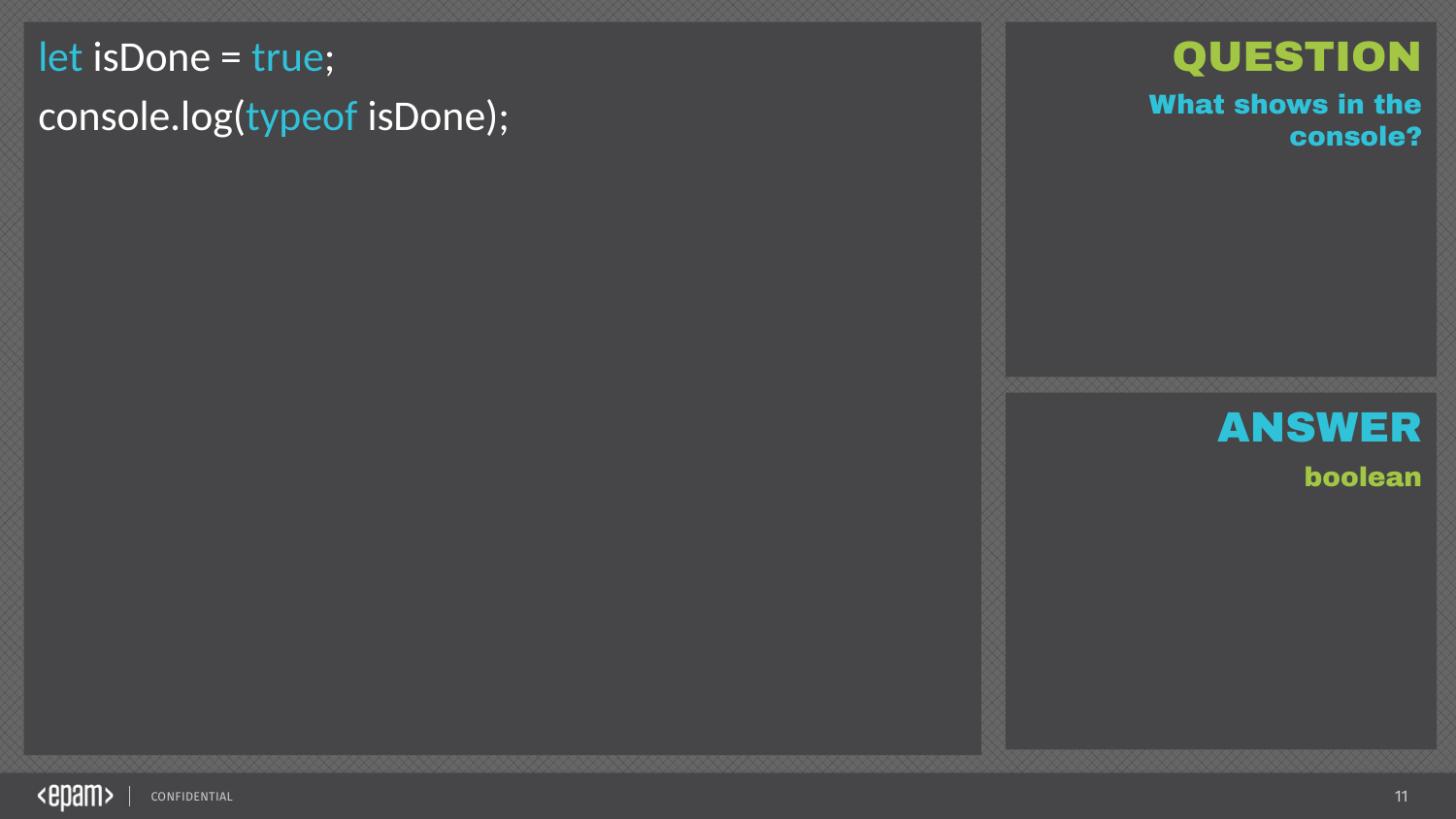

let isDone = true;
console.log(typeof isDone);
What shows in the console?

boolean